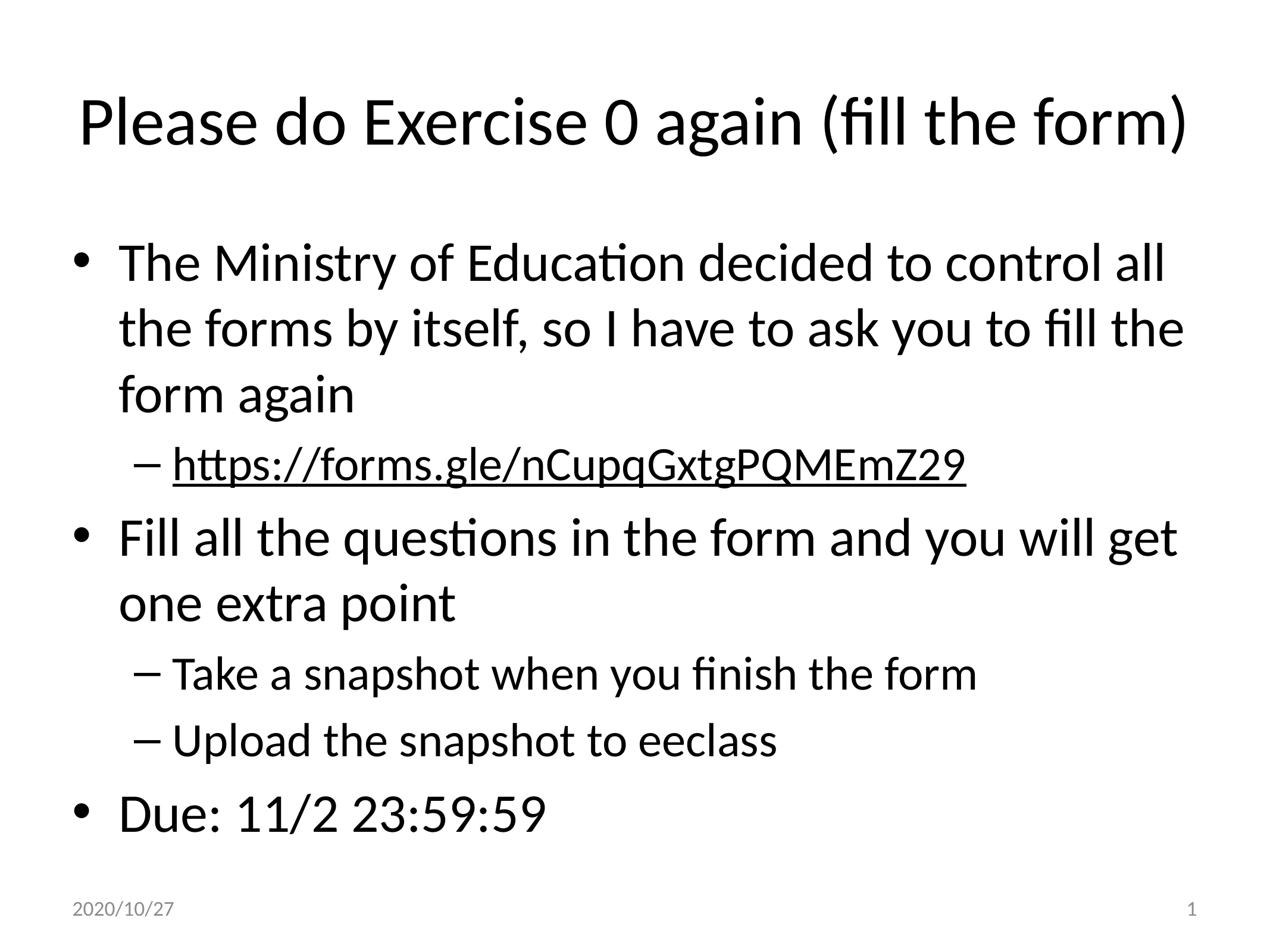

# Please do Exercise 0 again (fill the form)
The Ministry of Education decided to control all the forms by itself, so I have to ask you to fill the form again
https://forms.gle/nCupqGxtgPQMEmZ29
Fill all the questions in the form and you will get one extra point
Take a snapshot when you finish the form
Upload the snapshot to eeclass
Due: 11/2 23:59:59

2020/10/27
1